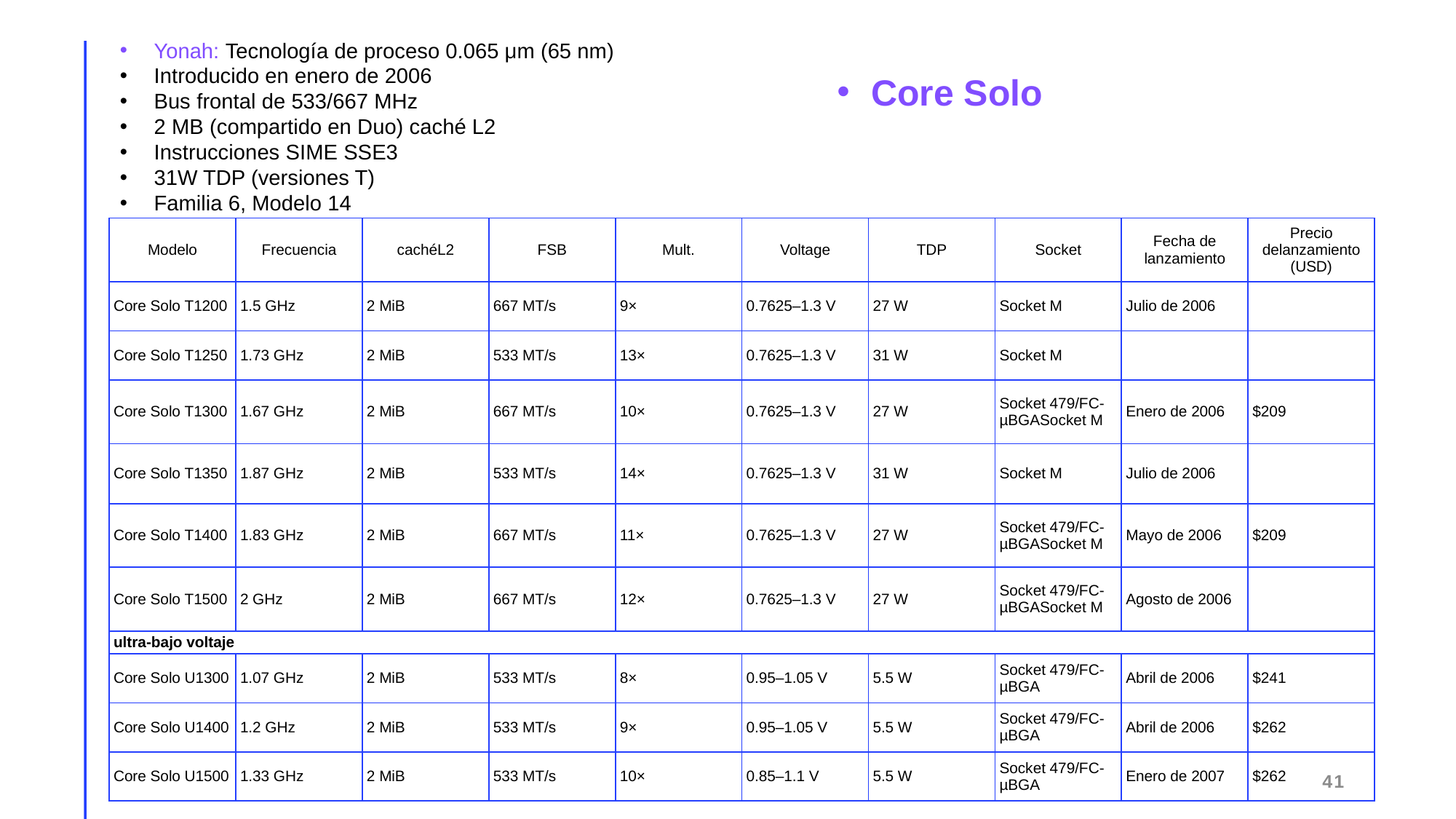

Yonah: Tecnología de proceso 0.065 μm (65 nm)
Introducido en enero de 2006
Bus frontal de 533/667 MHz
2 MB (compartido en Duo) caché L2
Instrucciones SIME SSE3
31W TDP (versiones T)
Familia 6, Modelo 14
Core Solo
| Modelo | Frecuencia | cachéL2 | FSB | Mult. | Voltage | TDP | Socket | Fecha de lanzamiento | Precio delanzamiento (USD) |
| --- | --- | --- | --- | --- | --- | --- | --- | --- | --- |
| Core Solo T1200 | 1.5 GHz | 2 MiB | 667 MT/s | 9× | 0.7625–1.3 V | 27 W | Socket M | Julio de 2006 |  |
| Core Solo T1250 | 1.73 GHz | 2 MiB | 533 MT/s | 13× | 0.7625–1.3 V | 31 W | Socket M |  |  |
| Core Solo T1300 | 1.67 GHz | 2 MiB | 667 MT/s | 10× | 0.7625–1.3 V | 27 W | Socket 479/FC-µBGASocket M | Enero de 2006 | $209 |
| Core Solo T1350 | 1.87 GHz | 2 MiB | 533 MT/s | 14× | 0.7625–1.3 V | 31 W | Socket M | Julio de 2006 |  |
| Core Solo T1400 | 1.83 GHz | 2 MiB | 667 MT/s | 11× | 0.7625–1.3 V | 27 W | Socket 479/FC-µBGASocket M | Mayo de 2006 | $209 |
| Core Solo T1500 | 2 GHz | 2 MiB | 667 MT/s | 12× | 0.7625–1.3 V | 27 W | Socket 479/FC-µBGASocket M | Agosto de 2006 |  |
| ultra-bajo voltaje |  |  |  |  |  |  |  |  |  |
| Core Solo U1300 | 1.07 GHz | 2 MiB | 533 MT/s | 8× | 0.95–1.05 V | 5.5 W | Socket 479/FC-µBGA | Abril de 2006 | $241 |
| Core Solo U1400 | 1.2 GHz | 2 MiB | 533 MT/s | 9× | 0.95–1.05 V | 5.5 W | Socket 479/FC-µBGA | Abril de 2006 | $262 |
| Core Solo U1500 | 1.33 GHz | 2 MiB | 533 MT/s | 10× | 0.85–1.1 V | 5.5 W | Socket 479/FC-µBGA | Enero de 2007 | $262 |
41